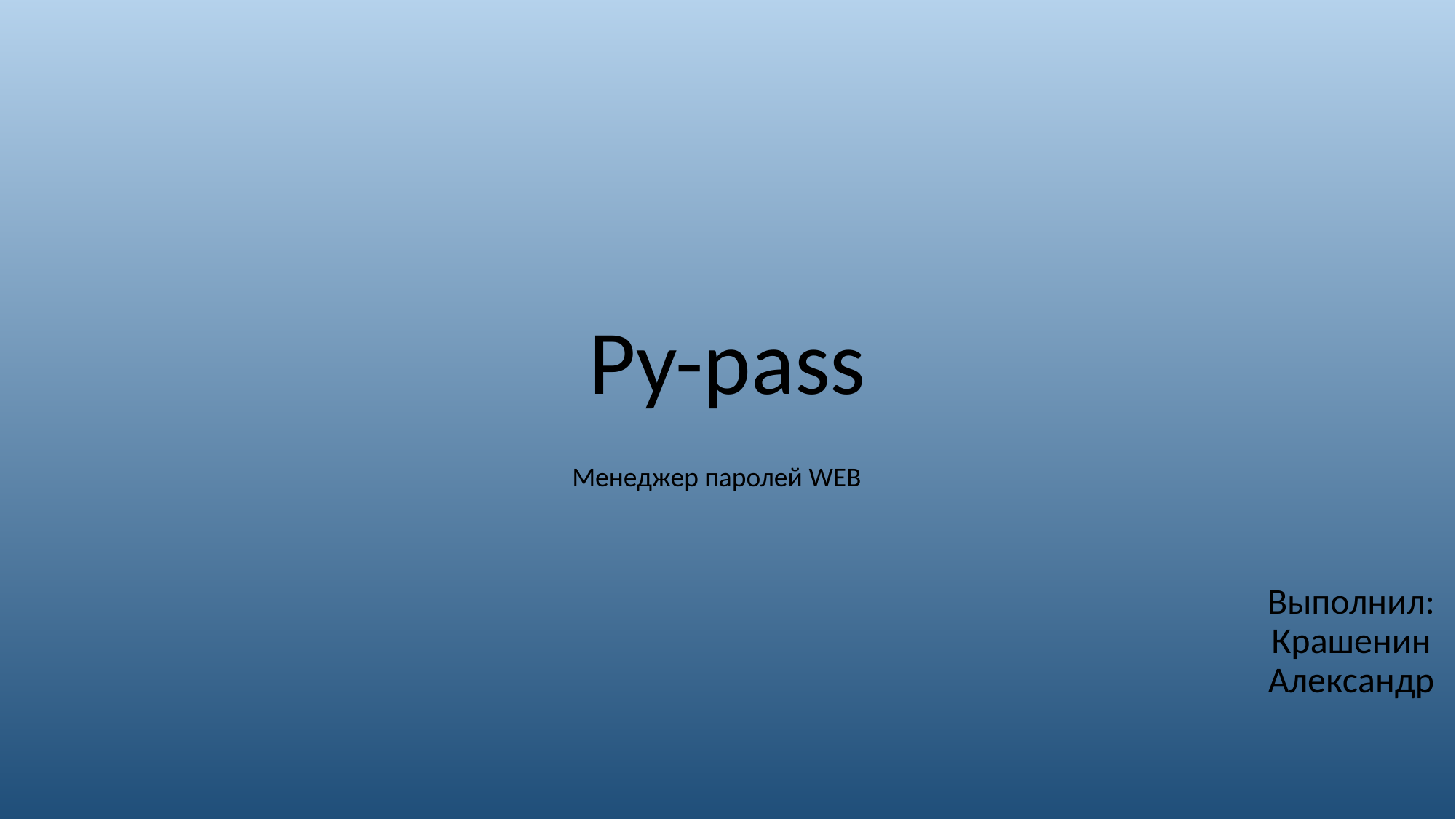

# Py-pass
Менеджер паролей WEB
Выполнил: Крашенин Александр